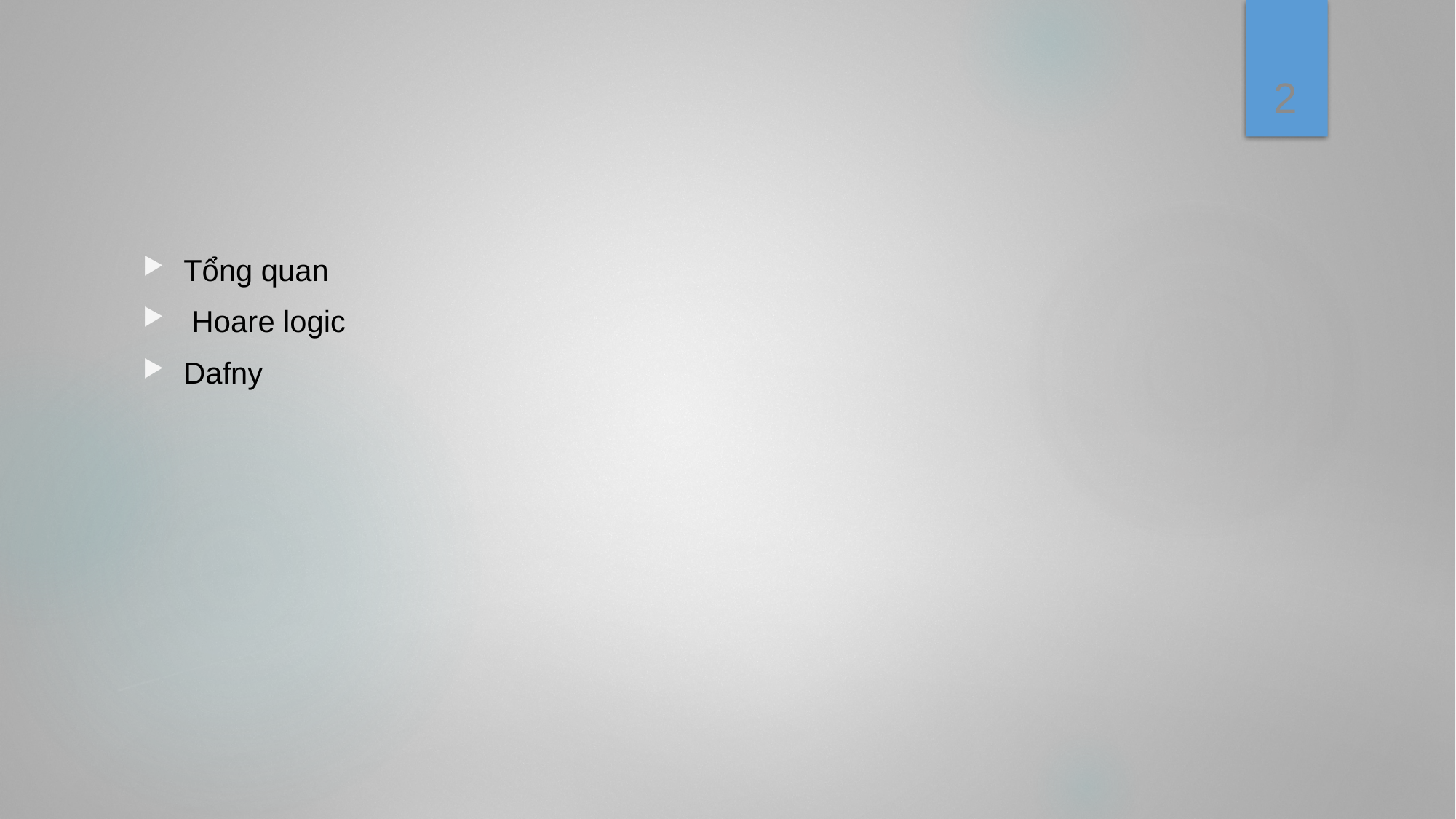

2
#
Tổng quan
 Hoare logic
Dafny